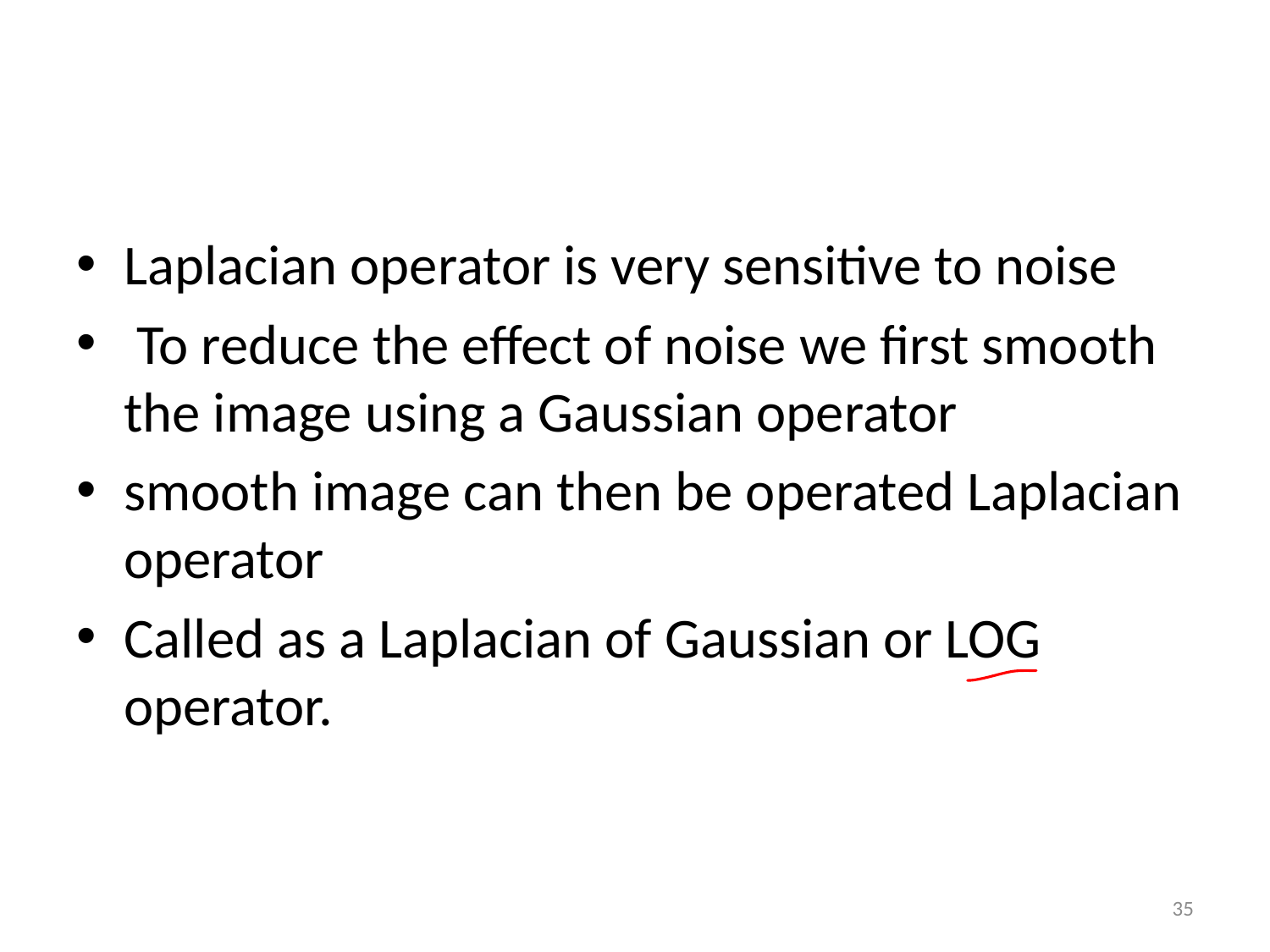

#
Laplacian operator is very sensitive to noise
 To reduce the effect of noise we first smooth the image using a Gaussian operator
smooth image can then be operated Laplacian operator
Called as a Laplacian of Gaussian or LOG operator.

35